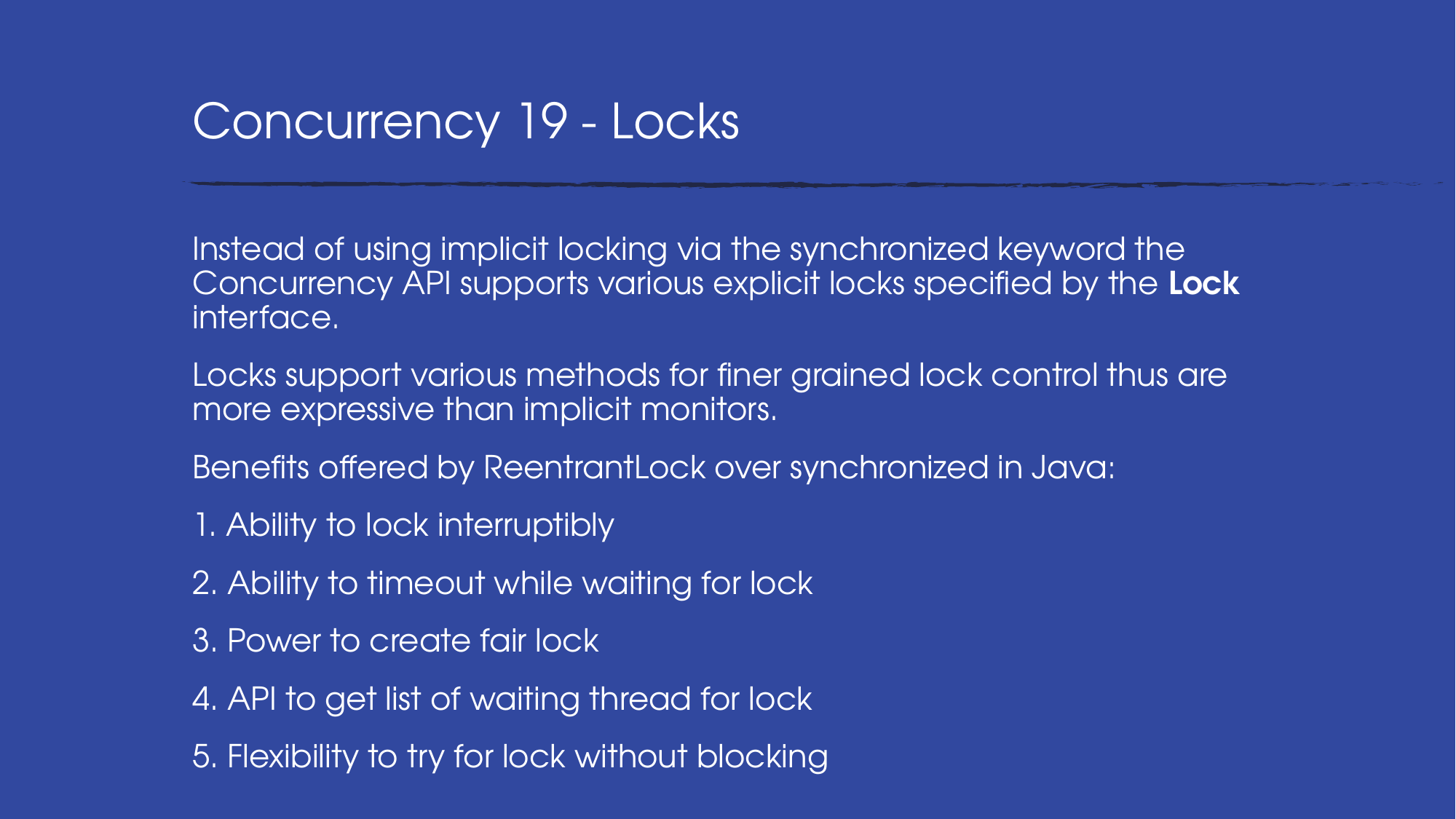

# Concurrency 19 - Locks
Instead of using implicit locking via the synchronized keyword the Concurrency API supports various explicit locks specified by the Lock interface.
Locks support various methods for finer grained lock control thus are more expressive than implicit monitors.
Benefits offered by ReentrantLock over synchronized in Java:
1. Ability to lock interruptibly
2. Ability to timeout while waiting for lock
3. Power to create fair lock
4. API to get list of waiting thread for lock
5. Flexibility to try for lock without blocking